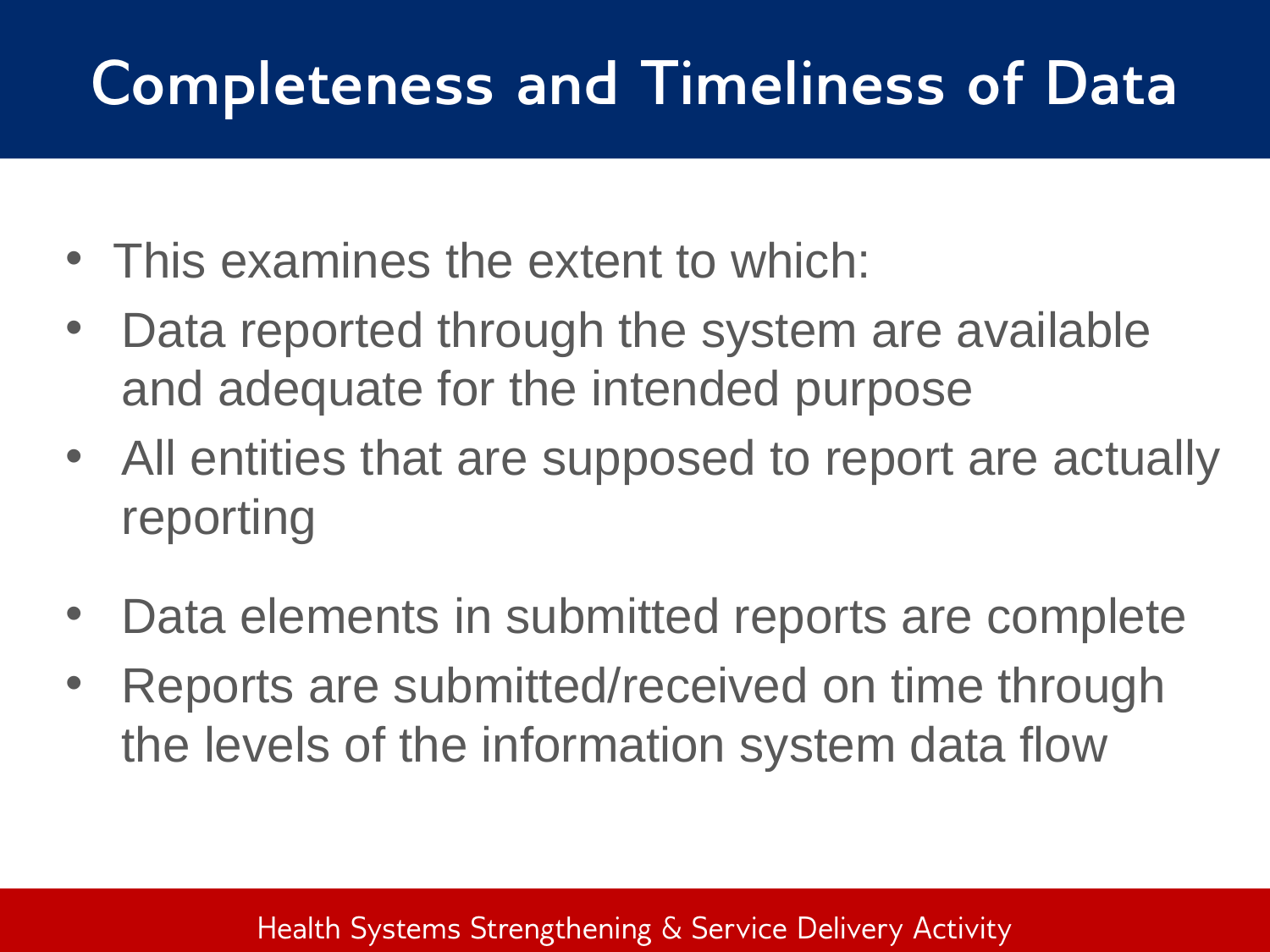

# Completeness and Timeliness of Data
This examines the extent to which:
Data reported through the system are available and adequate for the intended purpose
All entities that are supposed to report are actually reporting
Data elements in submitted reports are complete
Reports are submitted/received on time through the levels of the information system data flow